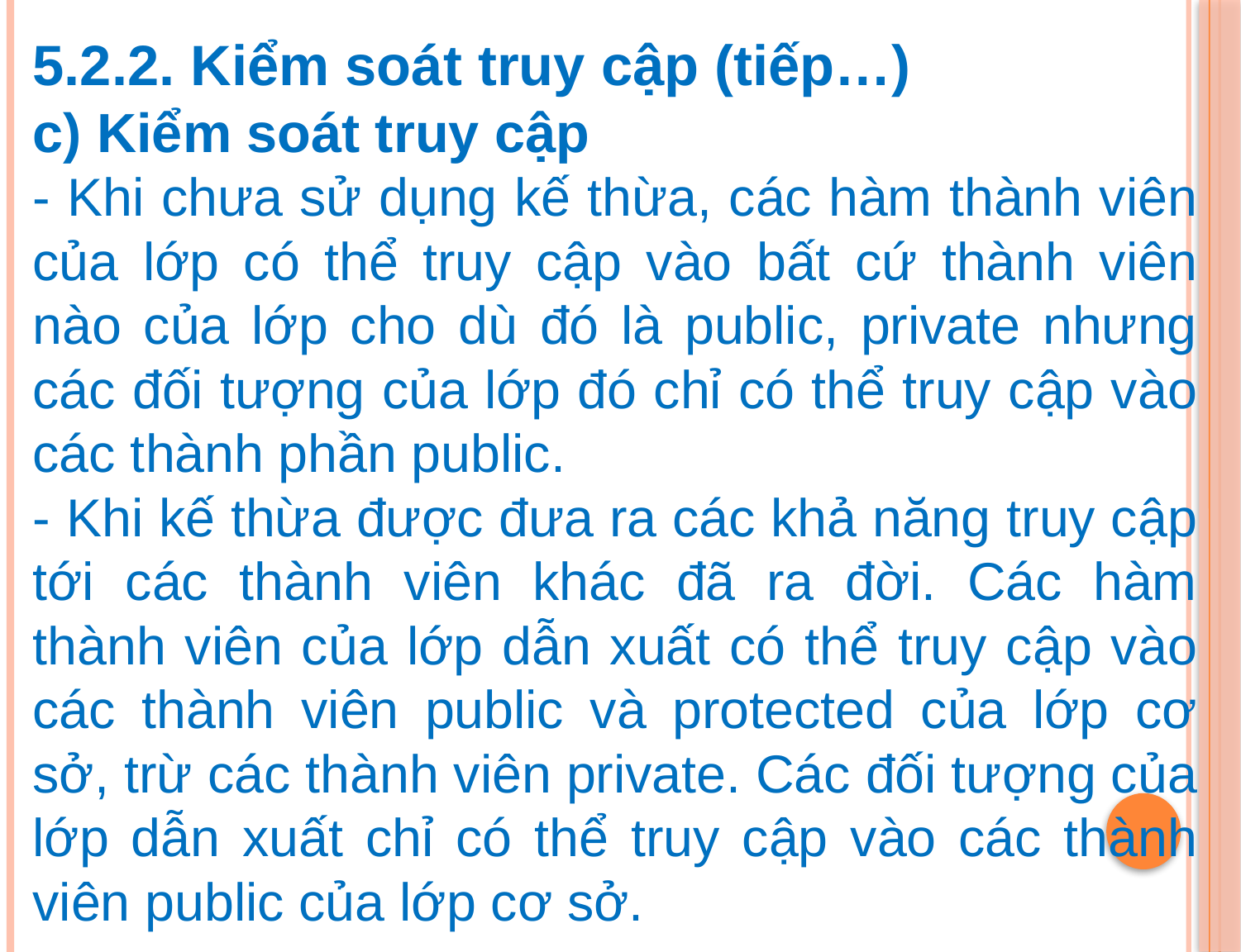

5.2.2. Kiểm soát truy cập (tiếp…)
c) Kiểm soát truy cập
- Khi chưa sử dụng kế thừa, các hàm thành viên của lớp có thể truy cập vào bất cứ thành viên nào của lớp cho dù đó là public, private nhưng các đối tượng của lớp đó chỉ có thể truy cập vào các thành phần public.
- Khi kế thừa được đưa ra các khả năng truy cập tới các thành viên khác đã ra đời. Các hàm thành viên của lớp dẫn xuất có thể truy cập vào các thành viên public và protected của lớp cơ sở, trừ các thành viên private. Các đối tượng của lớp dẫn xuất chỉ có thể truy cập vào các thành viên public của lớp cơ sở.